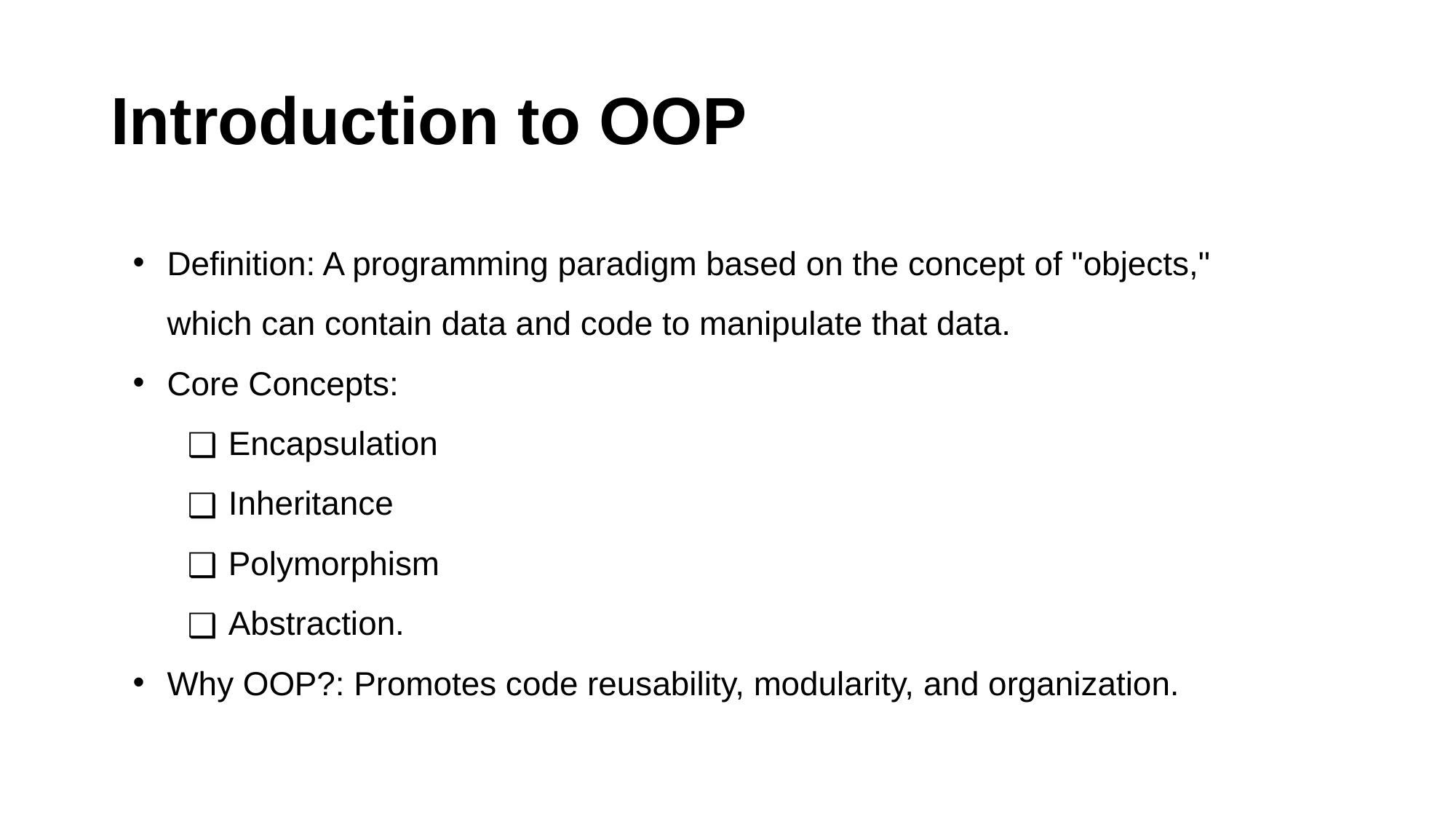

# Introduction to OOP
Definition: A programming paradigm based on the concept of "objects," which can contain data and code to manipulate that data.
Core Concepts:
Encapsulation
Inheritance
Polymorphism
Abstraction.
Why OOP?: Promotes code reusability, modularity, and organization.